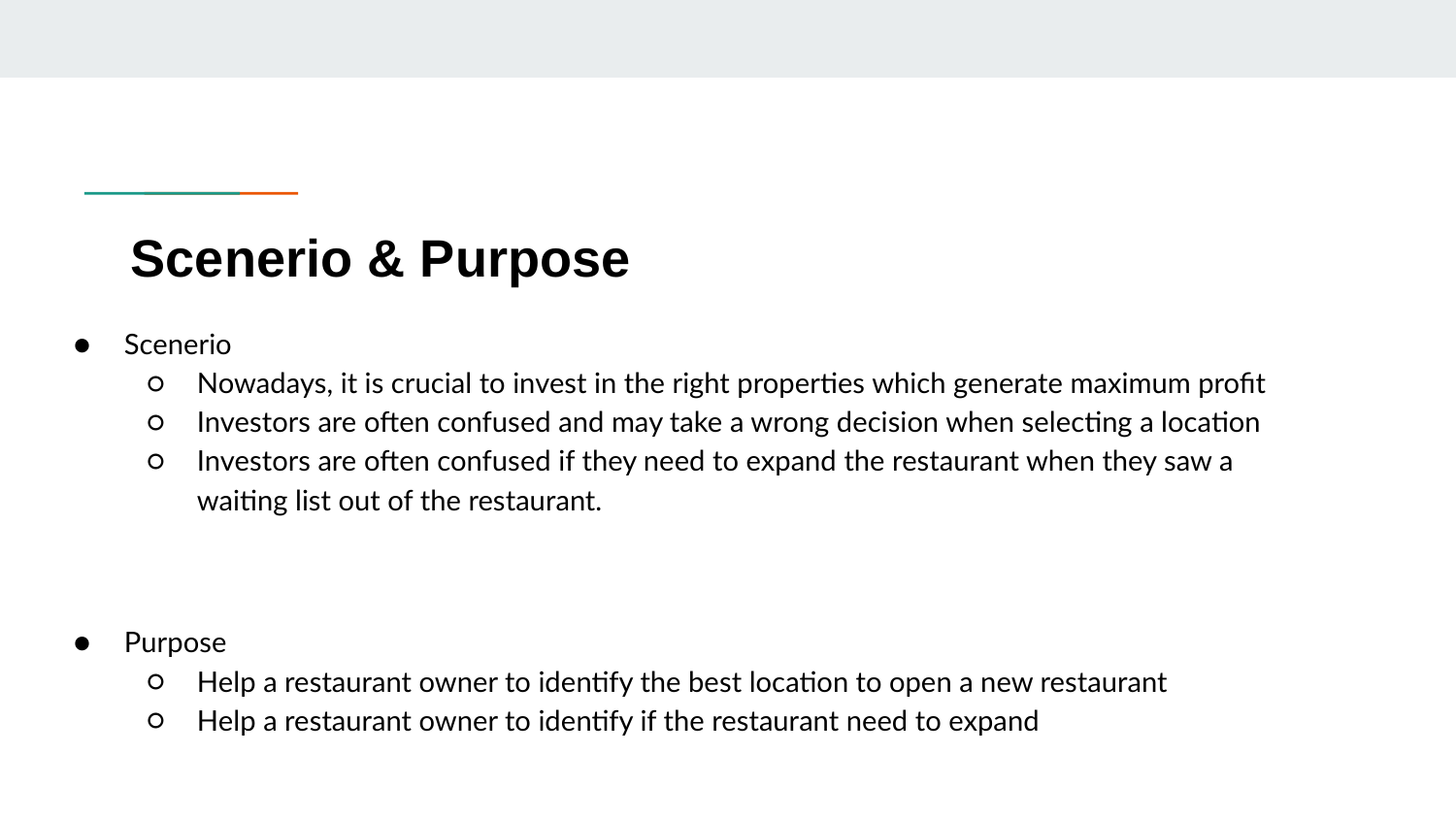

# Scenerio & Purpose
Scenerio
Nowadays, it is crucial to invest in the right properties which generate maximum profit
Investors are often confused and may take a wrong decision when selecting a location
Investors are often confused if they need to expand the restaurant when they saw a waiting list out of the restaurant.

Purpose
Help a restaurant owner to identify the best location to open a new restaurant
Help a restaurant owner to identify if the restaurant need to expand